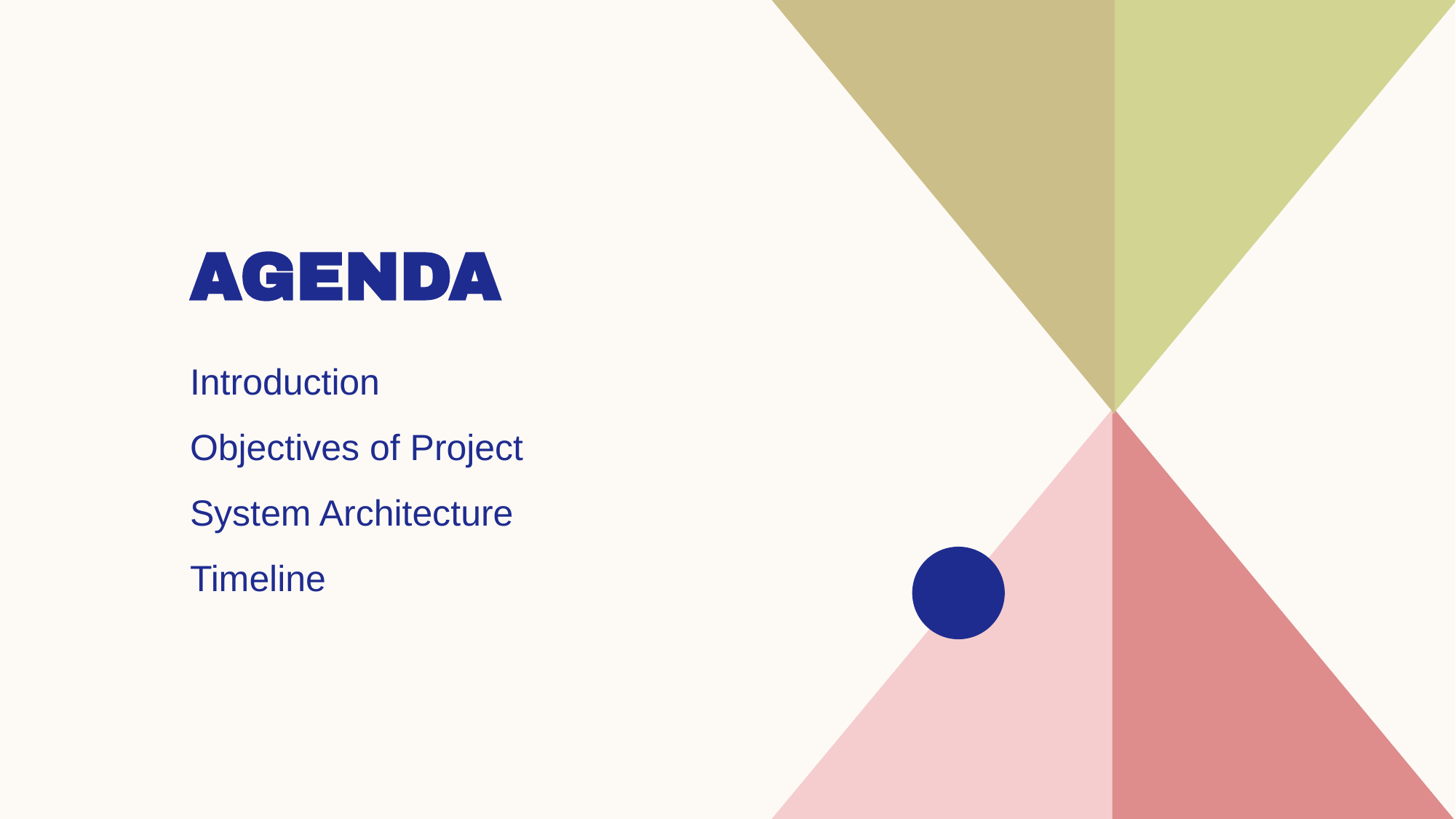

# AGENDA
Introduction​
Objectives of Project
​System Architecture
​Timeline